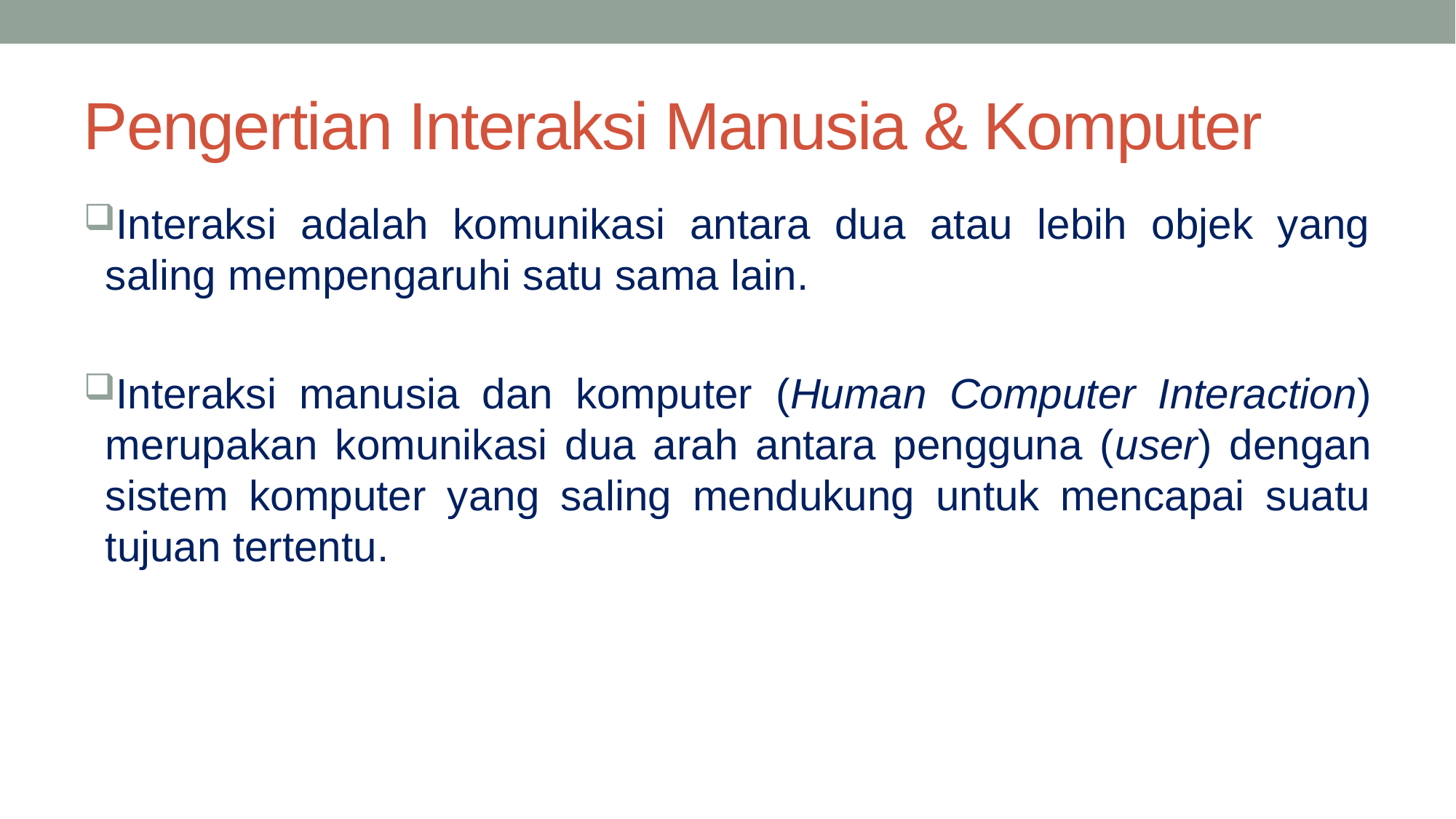

# Pengertian Interaksi Manusia & Komputer
Interaksi adalah komunikasi antara dua atau lebih objek yang saling mempengaruhi satu sama lain.

Interaksi manusia dan komputer (Human Computer Interaction) merupakan komunikasi dua arah antara pengguna (user) dengan sistem komputer yang saling mendukung untuk mencapai suatu tujuan tertentu.